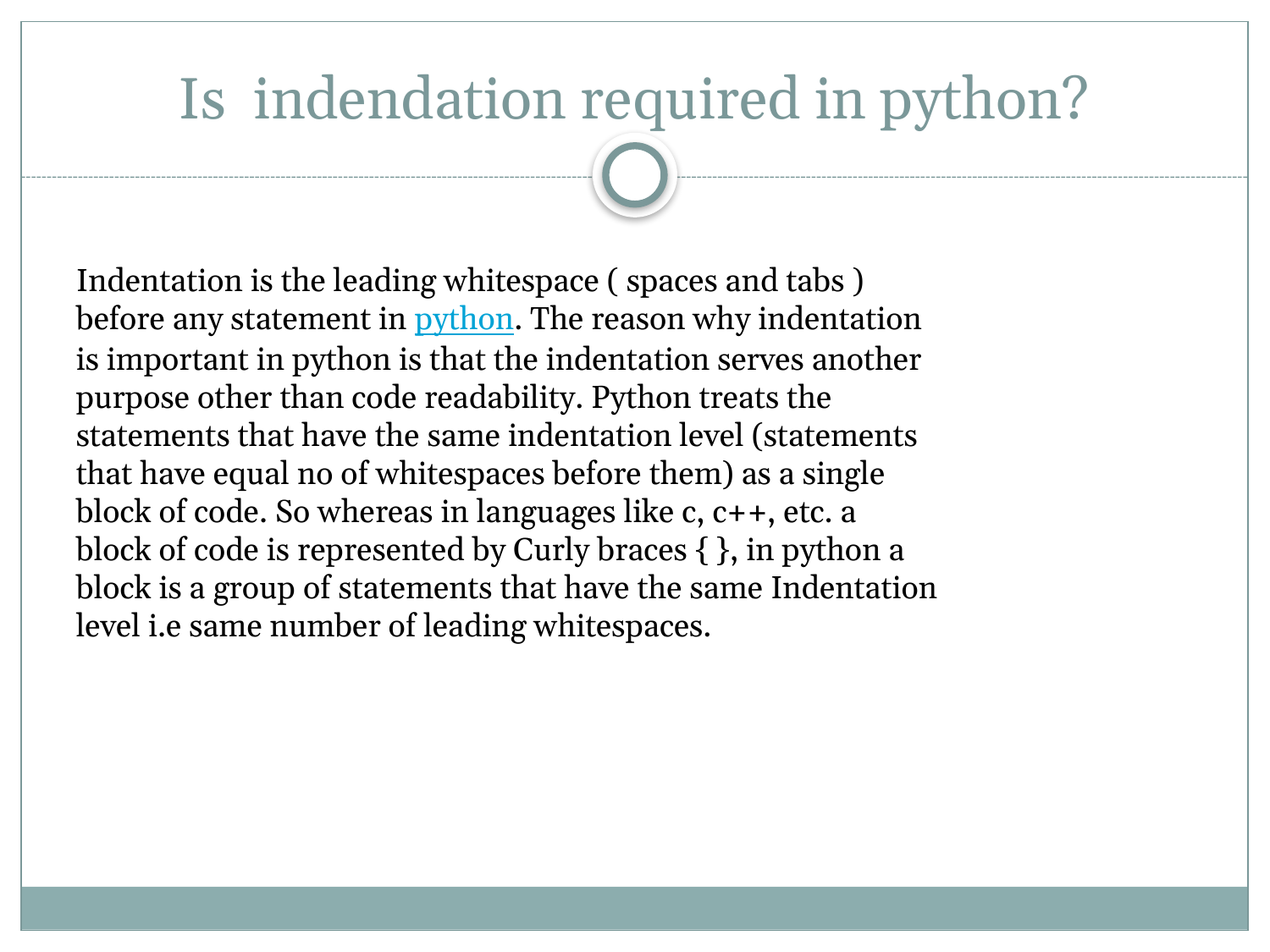

# Is  indendation required in python?
Indentation is the leading whitespace ( spaces and tabs ) before any statement in python. The reason why indentation is important in python is that the indentation serves another purpose other than code readability. Python treats the statements that have the same indentation level (statements that have equal no of whitespaces before them) as a single block of code. So whereas in languages like c, c++, etc. a block of code is represented by Curly braces { }, in python a block is a group of statements that have the same Indentation level i.e same number of leading whitespaces.